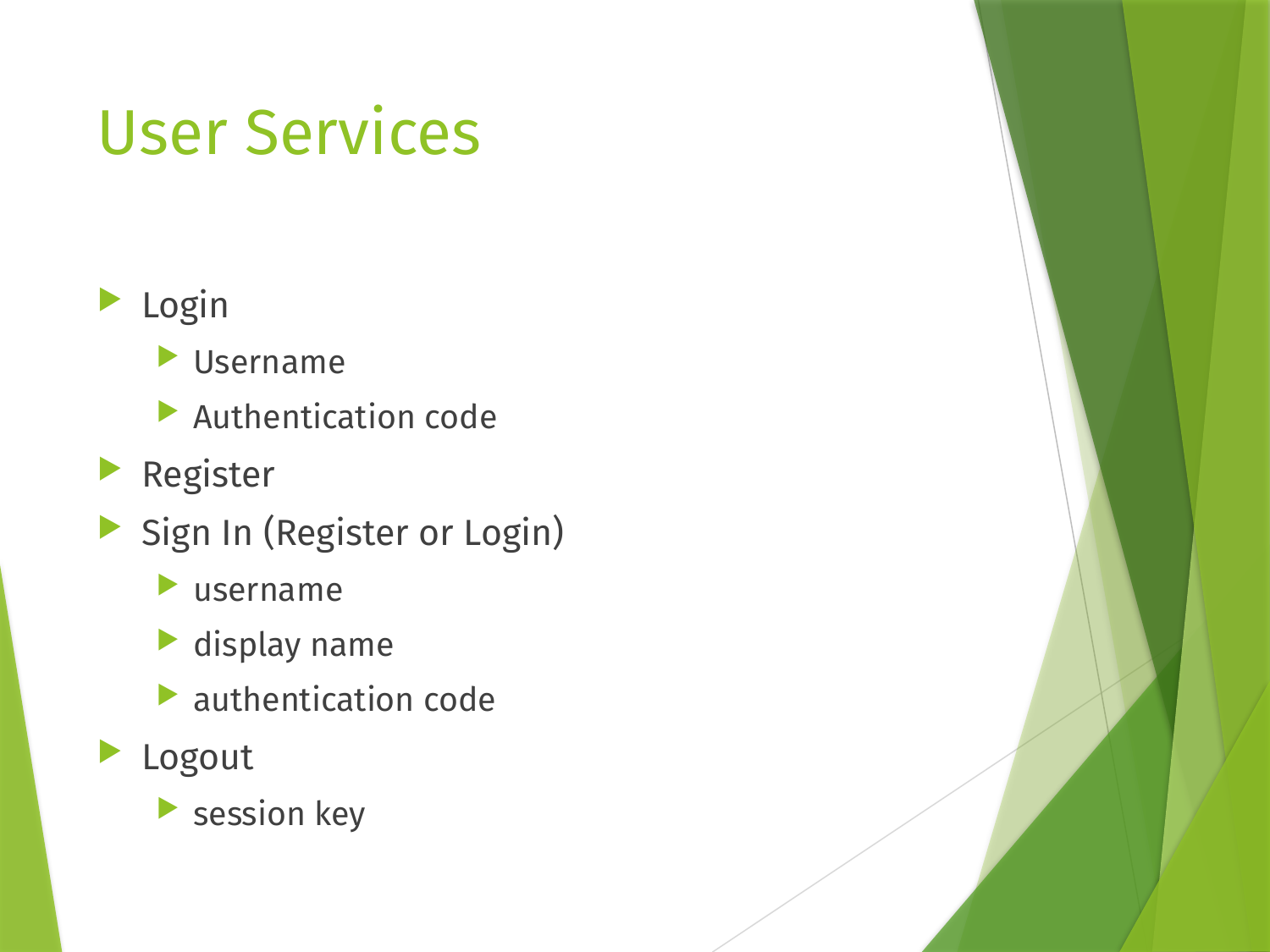

# User Services

Login
Username
Authentication code
Register
Sign In (Register or Login)
username
display name
authentication code
Logout
session key